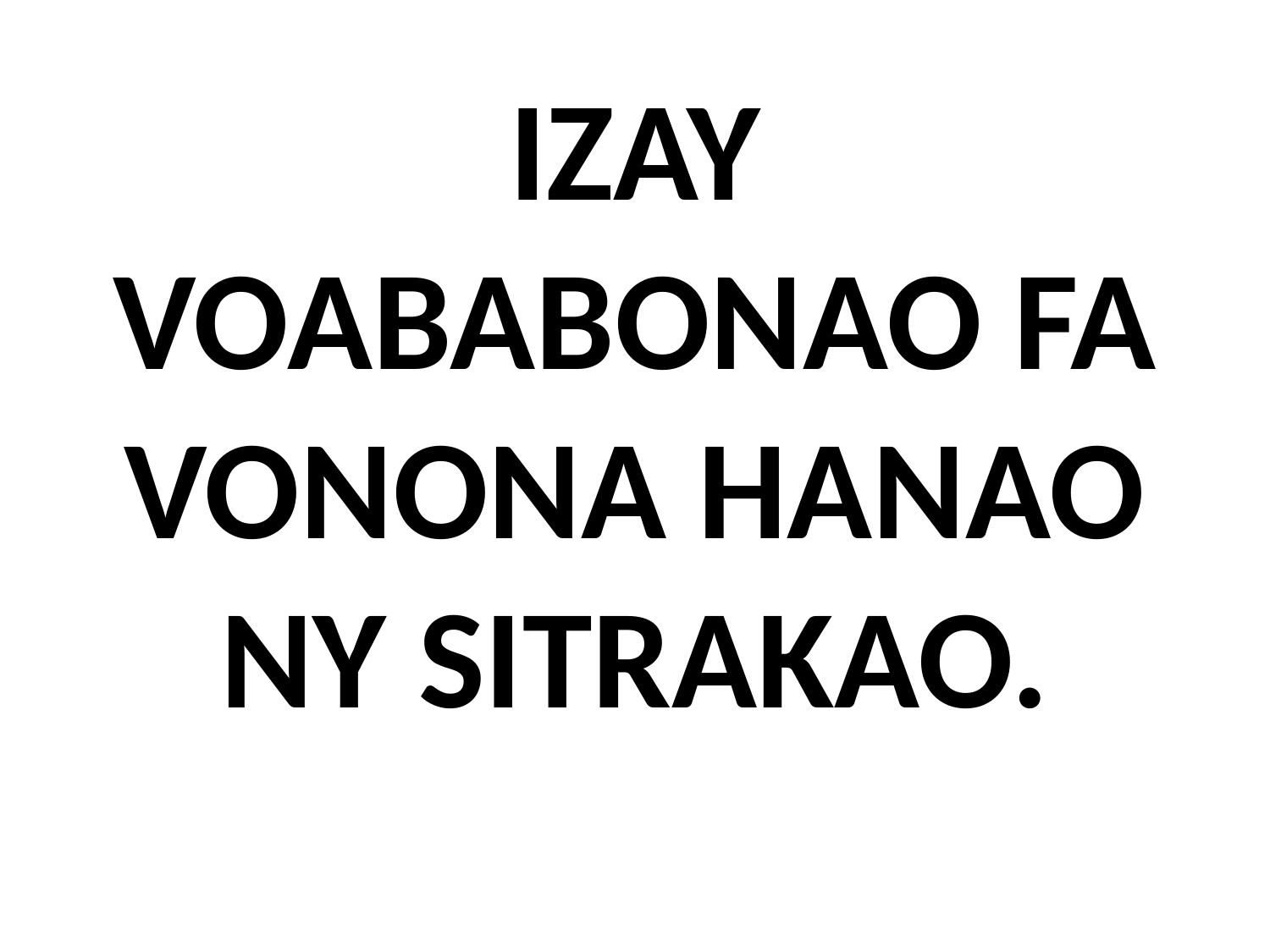

# IZAY VOABABONAO FA VONONA HANAO NY SITRAKAO.